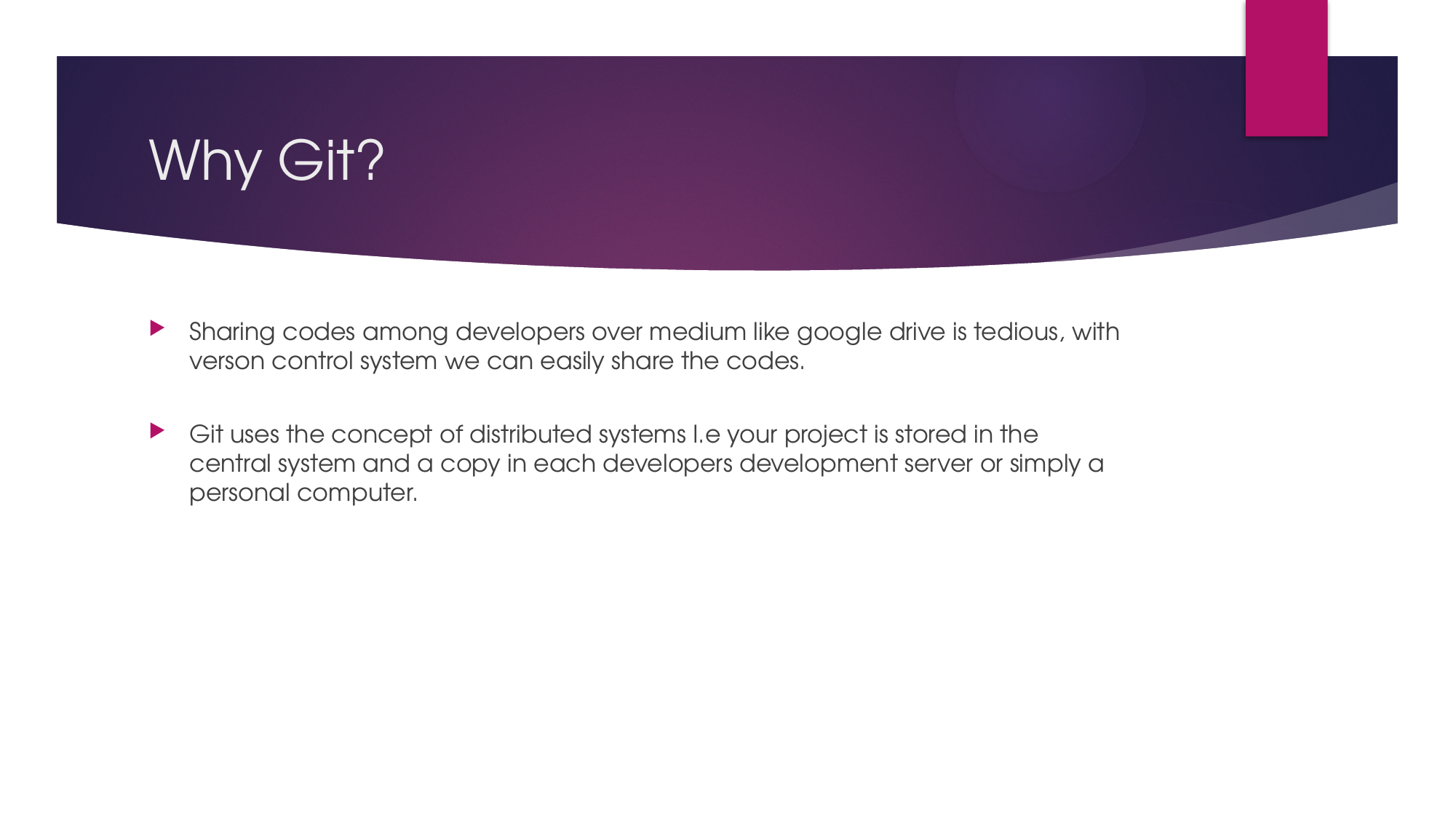

# Why Git?
Sharing codes among developers over medium like google drive is tedious, with verson control system we can easily share the codes.
Git uses the concept of distributed systems I.e your project is stored in the central system and a copy in each developers development server or simply a personal computer.